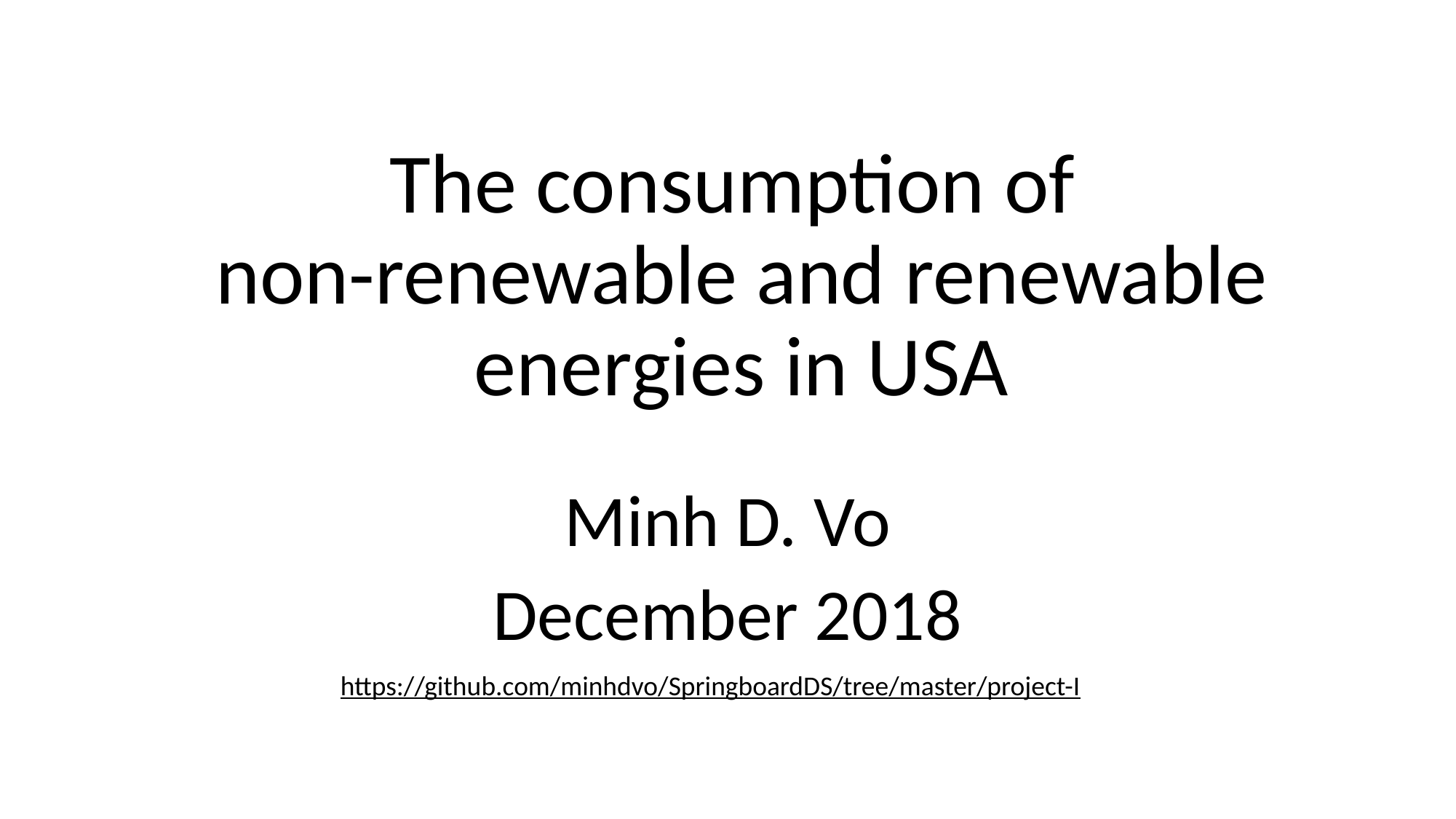

# The consumption of non-renewable and renewable energies in USA
Minh D. Vo
December 2018
https://github.com/minhdvo/SpringboardDS/tree/master/project-I